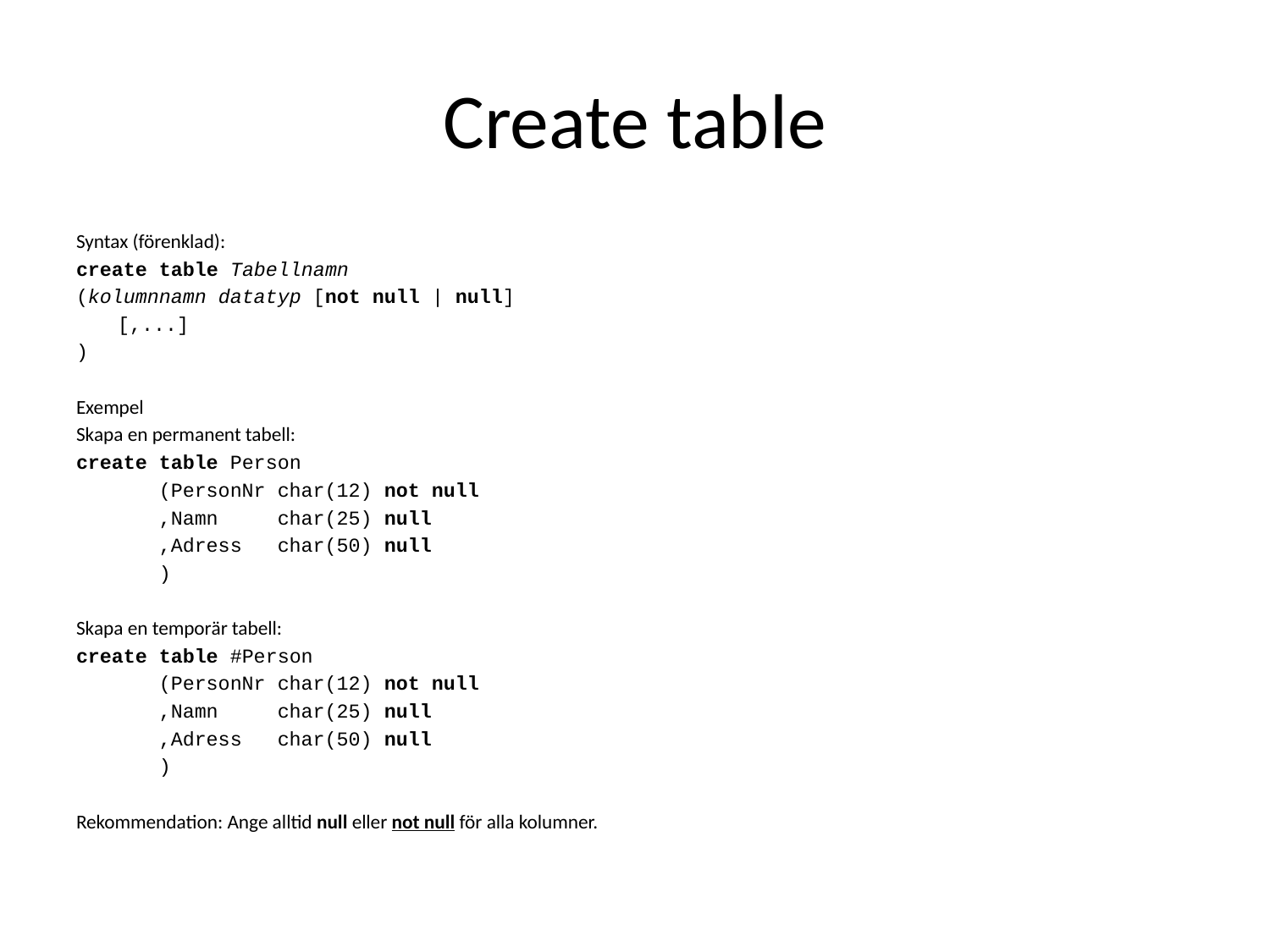

# Create table
Syntax (förenklad):
create table Tabellnamn
(kolumnnamn datatyp [not null | null]
	[,...]
)

Exempel
Skapa en permanent tabell:
create table Person
       (PersonNr char(12) not null
       ,Namn     char(25) null
       ,Adress   char(50) null
       )

Skapa en temporär tabell:
create table #Person
       (PersonNr char(12) not null
       ,Namn     char(25) null
       ,Adress   char(50) null
       )

Rekommendation: Ange alltid null eller not null för alla kolumner.